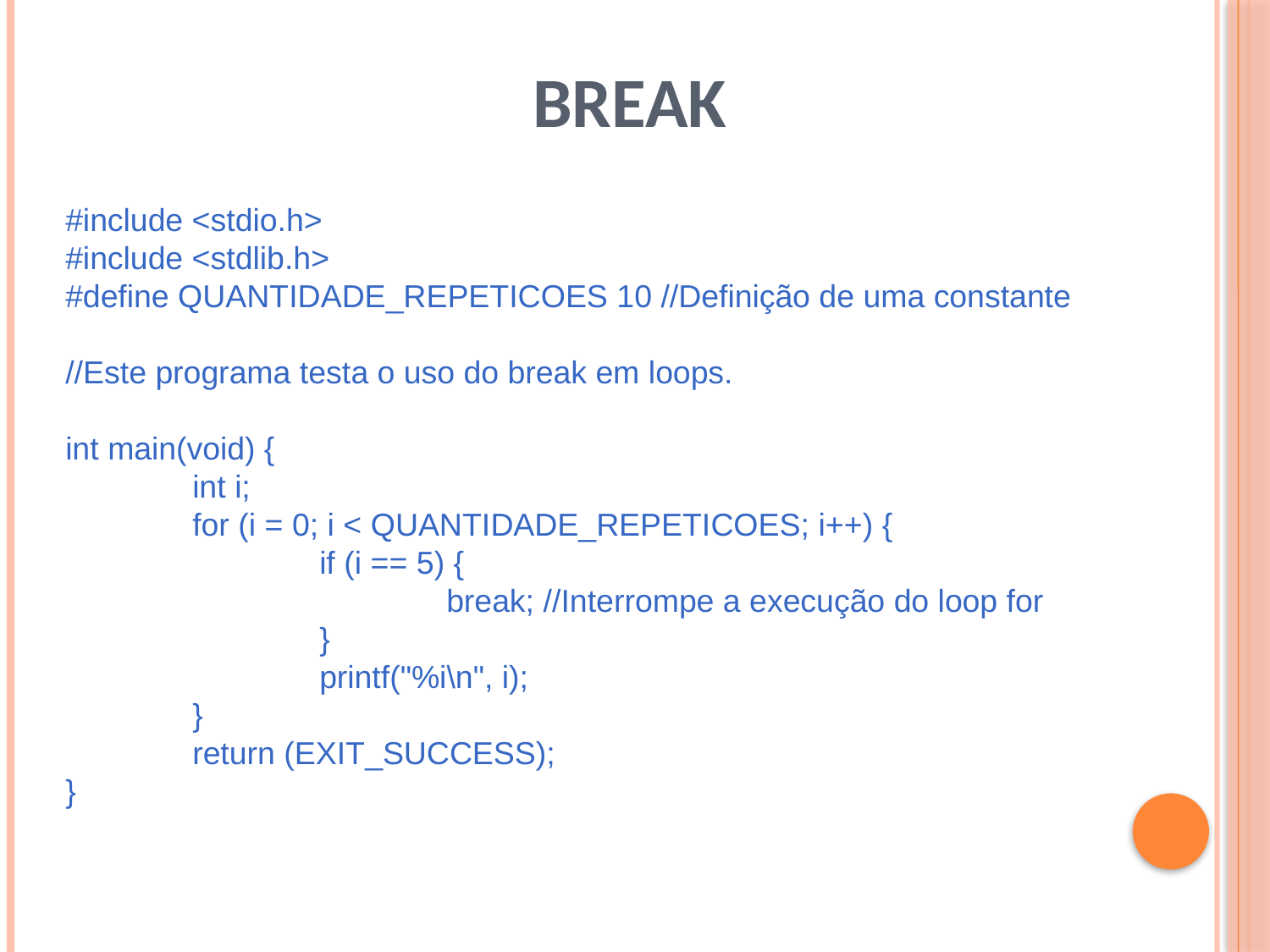

# Break

#include <stdio.h>
#include <stdlib.h>
#define QUANTIDADE_REPETICOES 10 //Definição de uma constante
//Este programa testa o uso do break em loops.
int main(void) {
	int i;
	for (i = 0; i < QUANTIDADE_REPETICOES; i++) {
		if (i == 5) {
			break; //Interrompe a execução do loop for
		}
		printf("%i\n", i);
	}
	return (EXIT_SUCCESS);
}